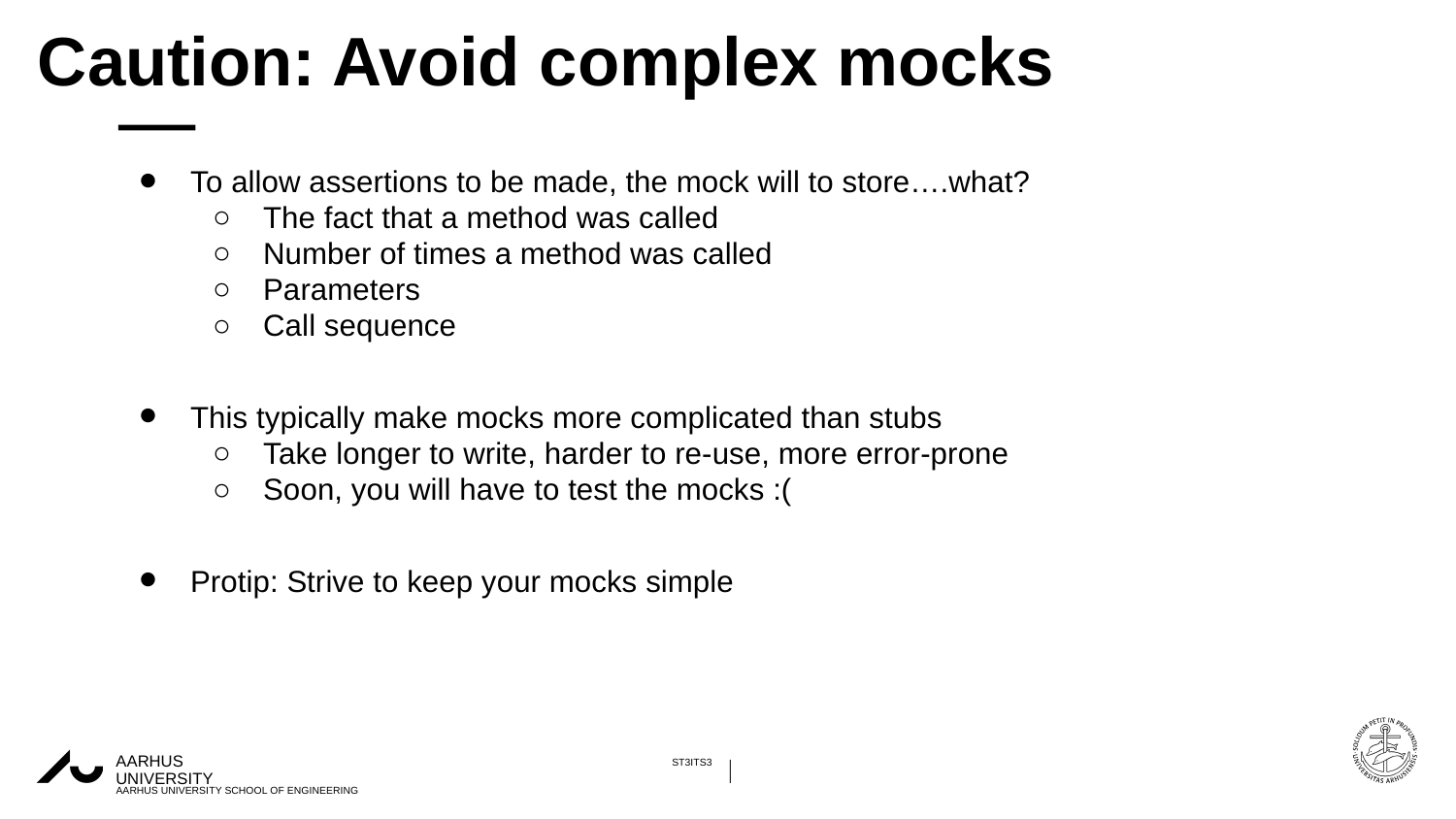

# Caution: Avoid complex mocks
To allow assertions to be made, the mock will to store….what?
The fact that a method was called
Number of times a method was called
Parameters
Call sequence

This typically make mocks more complicated than stubs
Take longer to write, harder to re-use, more error-prone
Soon, you will have to test the mocks :(

Protip: Strive to keep your mocks simple